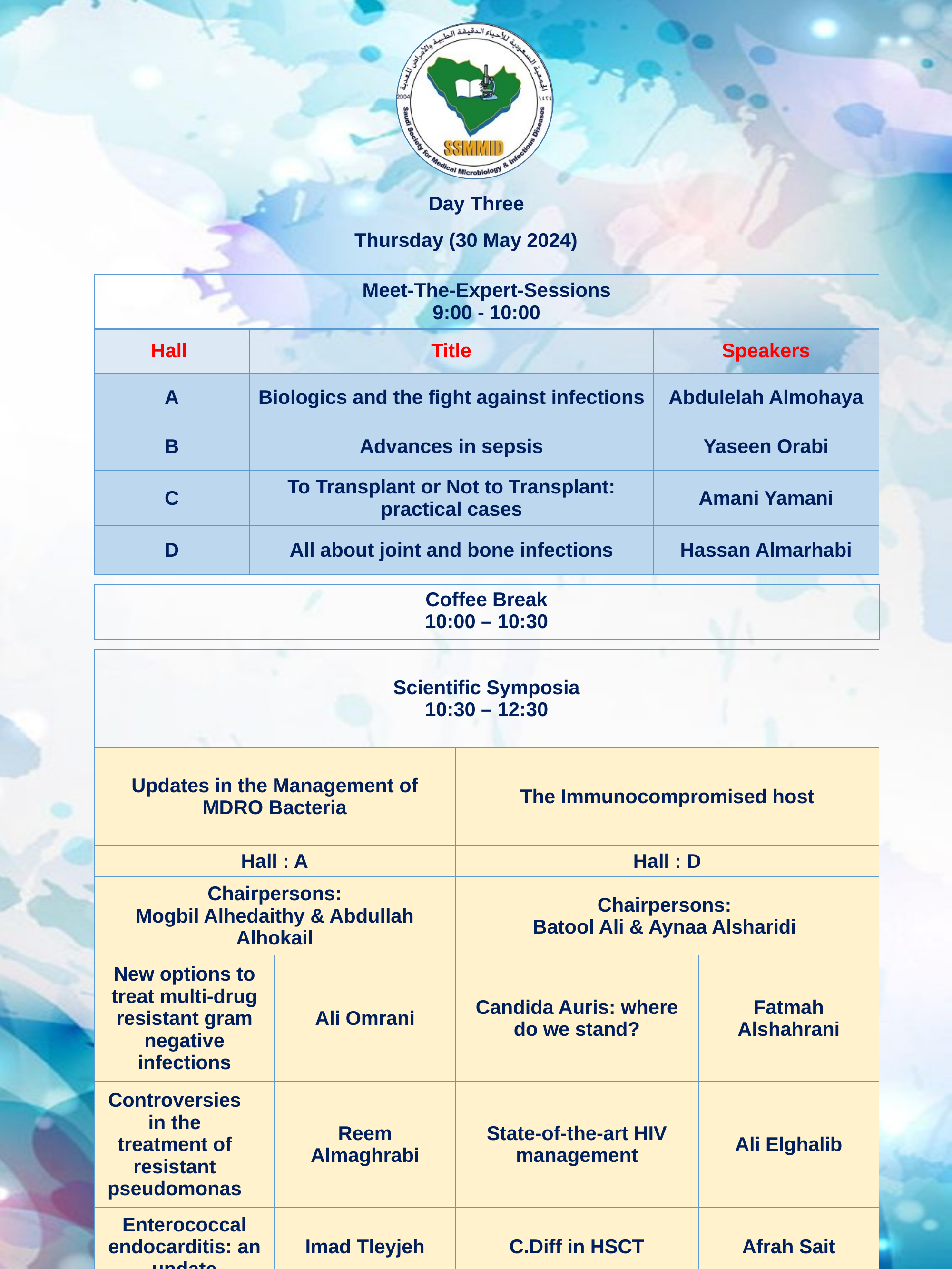

Day Three
Thursday (30 May 2024)
| Meet-The-Expert-Sessions 9:00 - 10:00 | Meet-The-Expert-Sessions 9:00 - 10:00 |  |
| --- | --- | --- |
| Hall | Title | Speakers |
| A | Biologics and the fight against infections | Abdulelah Almohaya |
| B | Advances in sepsis | Yaseen Orabi |
| C | To Transplant or Not to Transplant: practical cases | Amani Yamani |
| D | All about joint and bone infections | Hassan Almarhabi |
| Coffee Break 10:00 – 10:30 |
| --- |
| Scientific Symposia 10:30 – 12:30 |  |  |  |
| --- | --- | --- | --- |
| Updates in the Management of MDRO Bacteria |  | The Immunocompromised host |  |
| Hall : A |  | Hall : D |  |
| Chairpersons: Mogbil Alhedaithy & Abdullah Alhokail |  | Chairpersons: Batool Ali & Aynaa Alsharidi |  |
| New options to treat multi-drug resistant gram negative infections | Ali Omrani | Candida Auris: where do we stand? | Fatmah Alshahrani |
| Controversies in the treatment of resistant pseudomonas | Reem Almaghrabi | State-of-the-art HIV management | Ali Elghalib |
| Enterococcal endocarditis: an update | Imad Tleyjeh | C.Diff in HSCT | Afrah Sait |
| Antibiotic stewardship in ICU | Majdah Alattas | Bacterial infections post SOT | Mohammed Bosaeed |